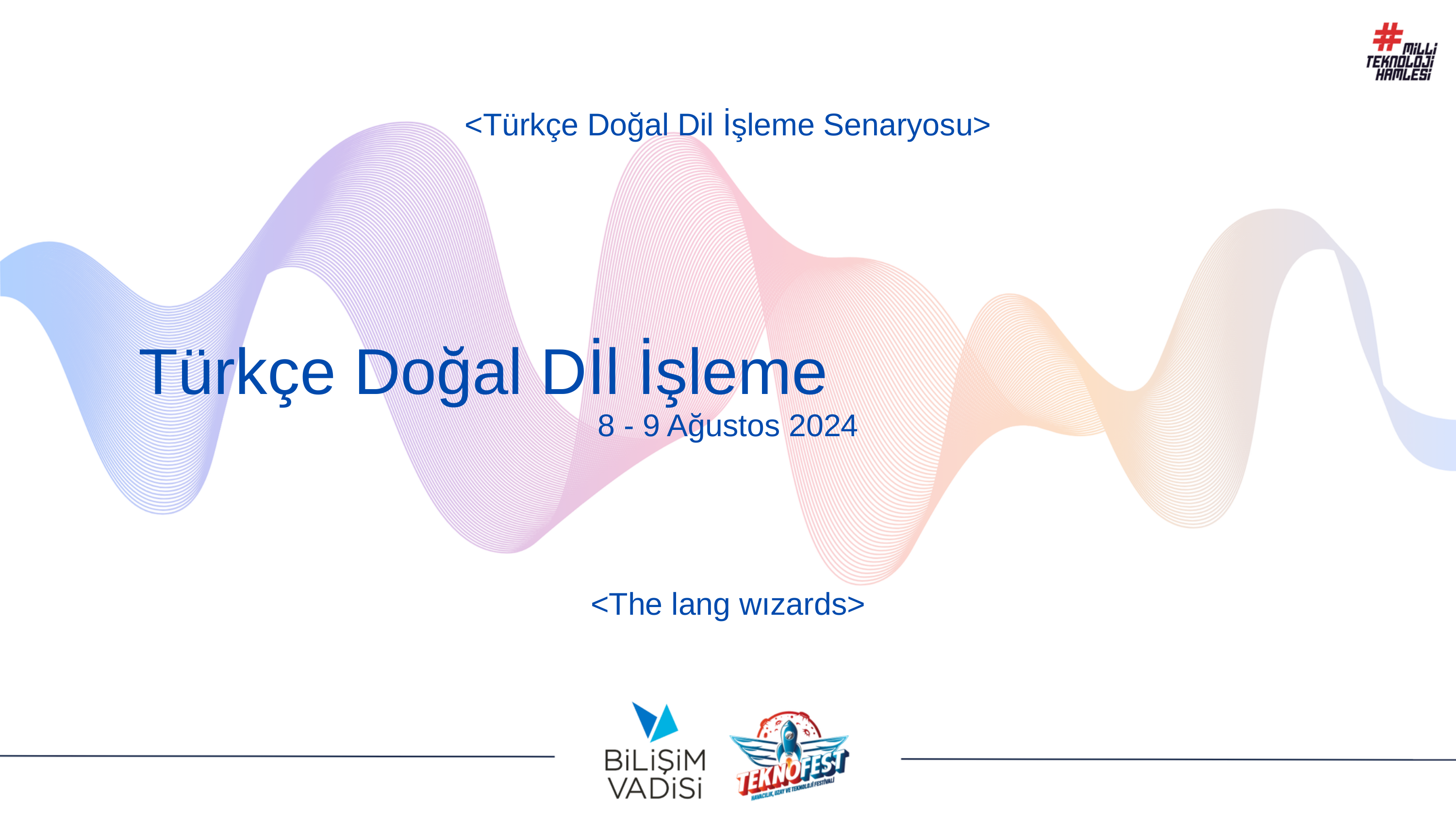

<Türkçe Doğal Dil İşleme Senaryosu>
Türkçe Doğal Dİl İşleme
8 - 9 Ağustos 2024
<The lang wızards>